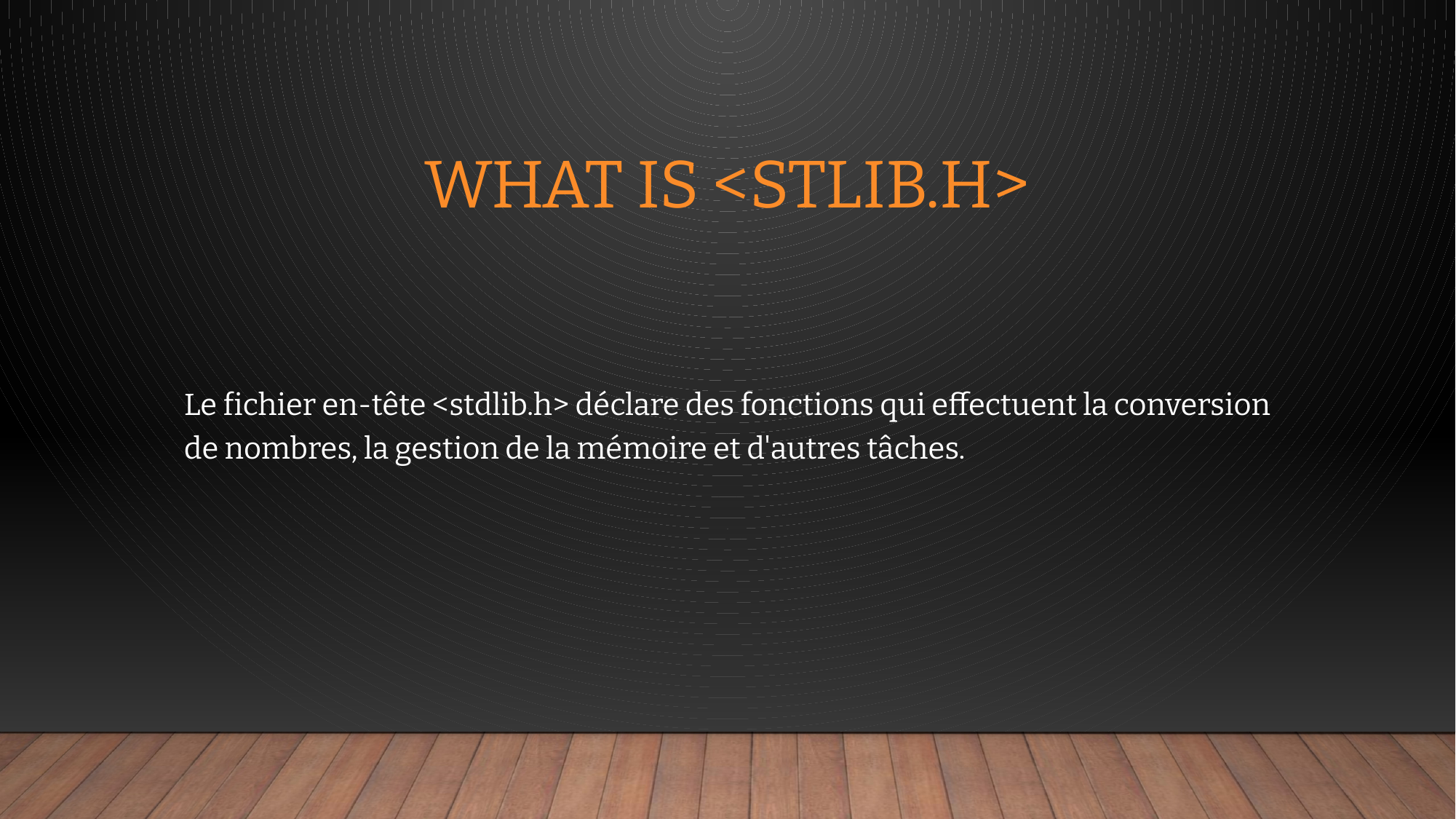

# What is <sTLIB.h>
Le fichier en-tête <stdlib.h> déclare des fonctions qui effectuent la conversion de nombres, la gestion de la mémoire et d'autres tâches.